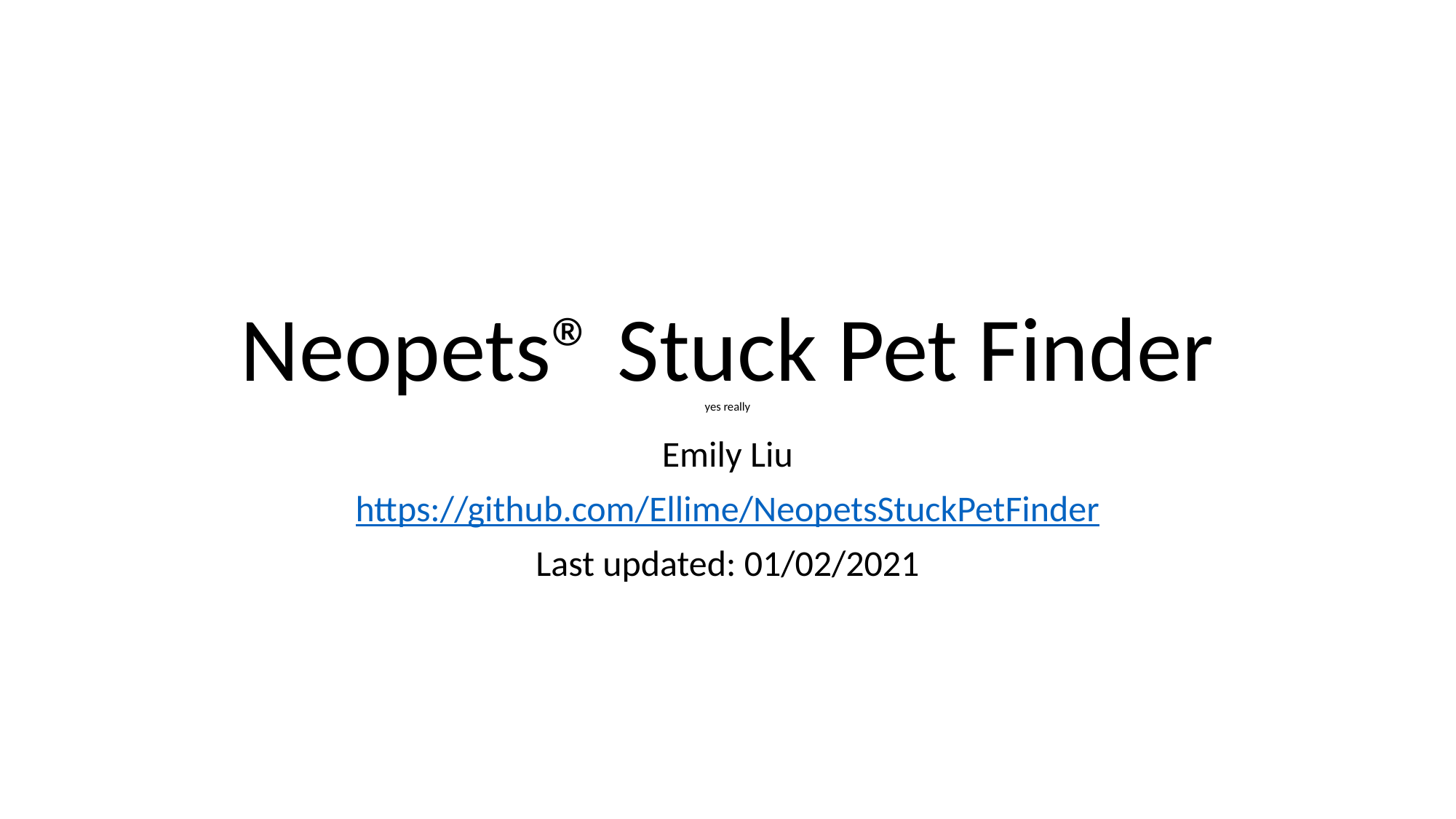

# Neopets® Stuck Pet Finder yes really
Emily Liu
https://github.com/Ellime/NeopetsStuckPetFinder
Last updated: 01/02/2021